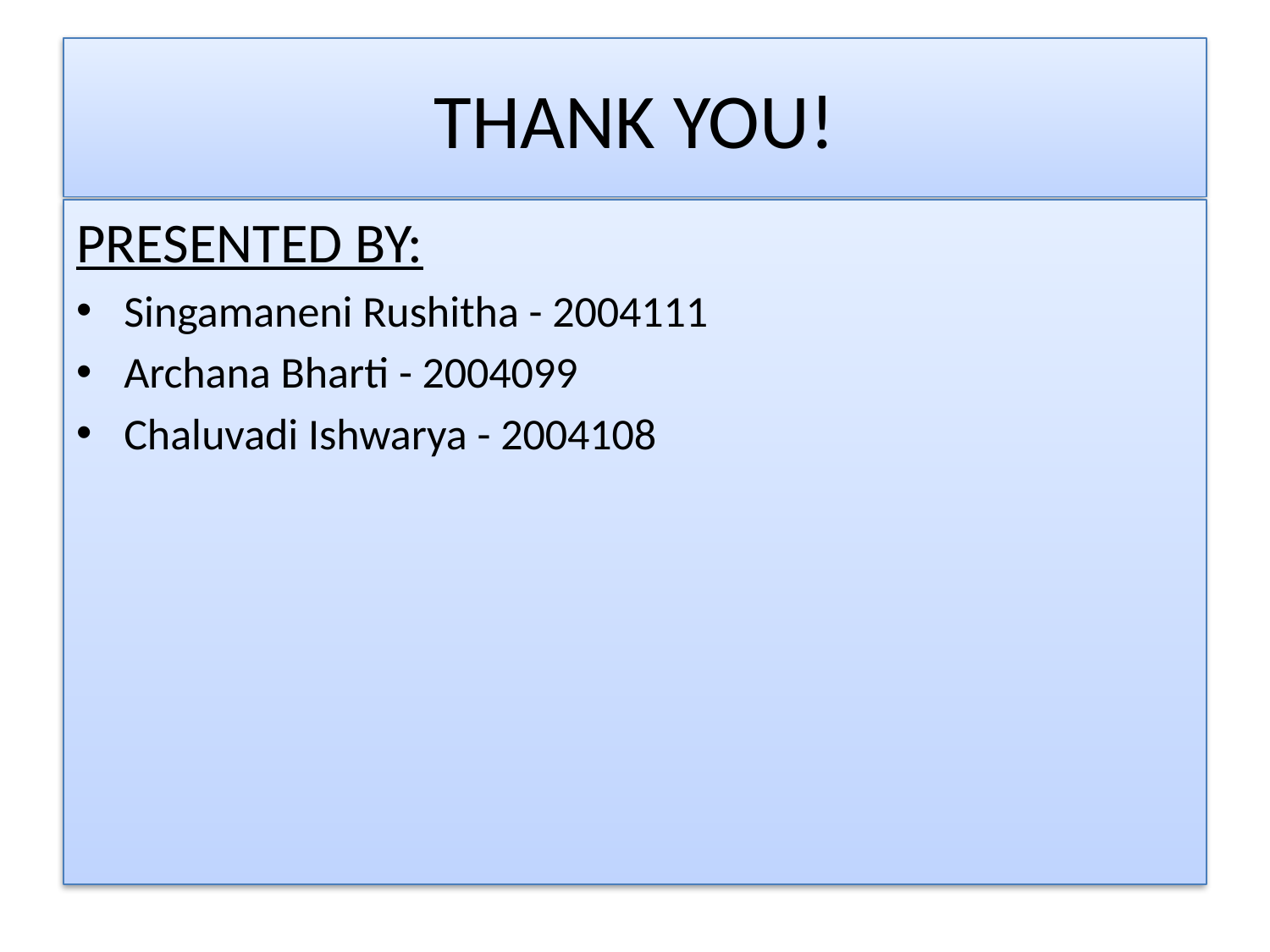

# THANK YOU!
PRESENTED BY:
Singamaneni Rushitha - 2004111
Archana Bharti - 2004099
Chaluvadi Ishwarya - 2004108